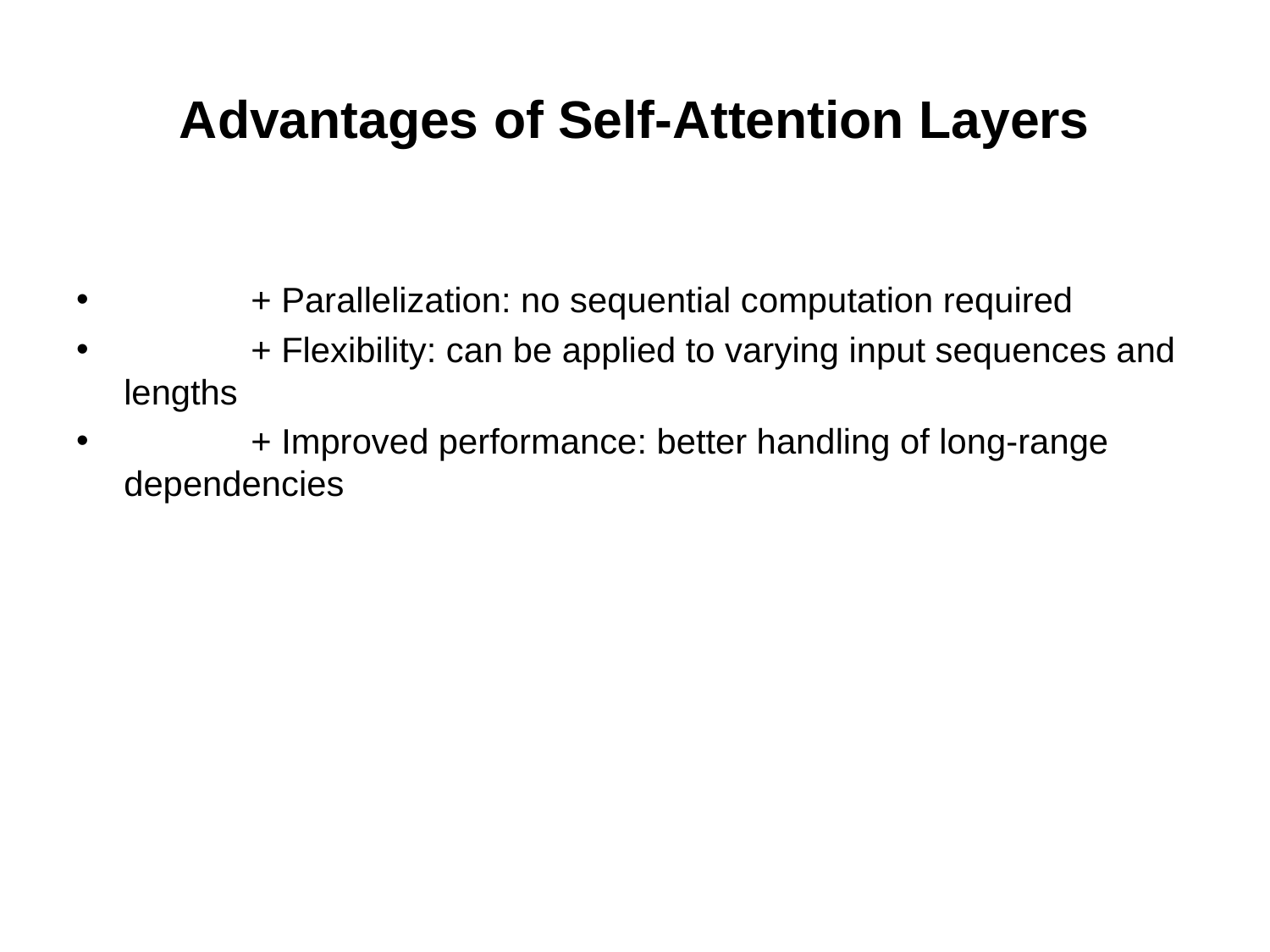

# Advantages of Self-Attention Layers

	+ Parallelization: no sequential computation required
	+ Flexibility: can be applied to varying input sequences and lengths
	+ Improved performance: better handling of long-range dependencies